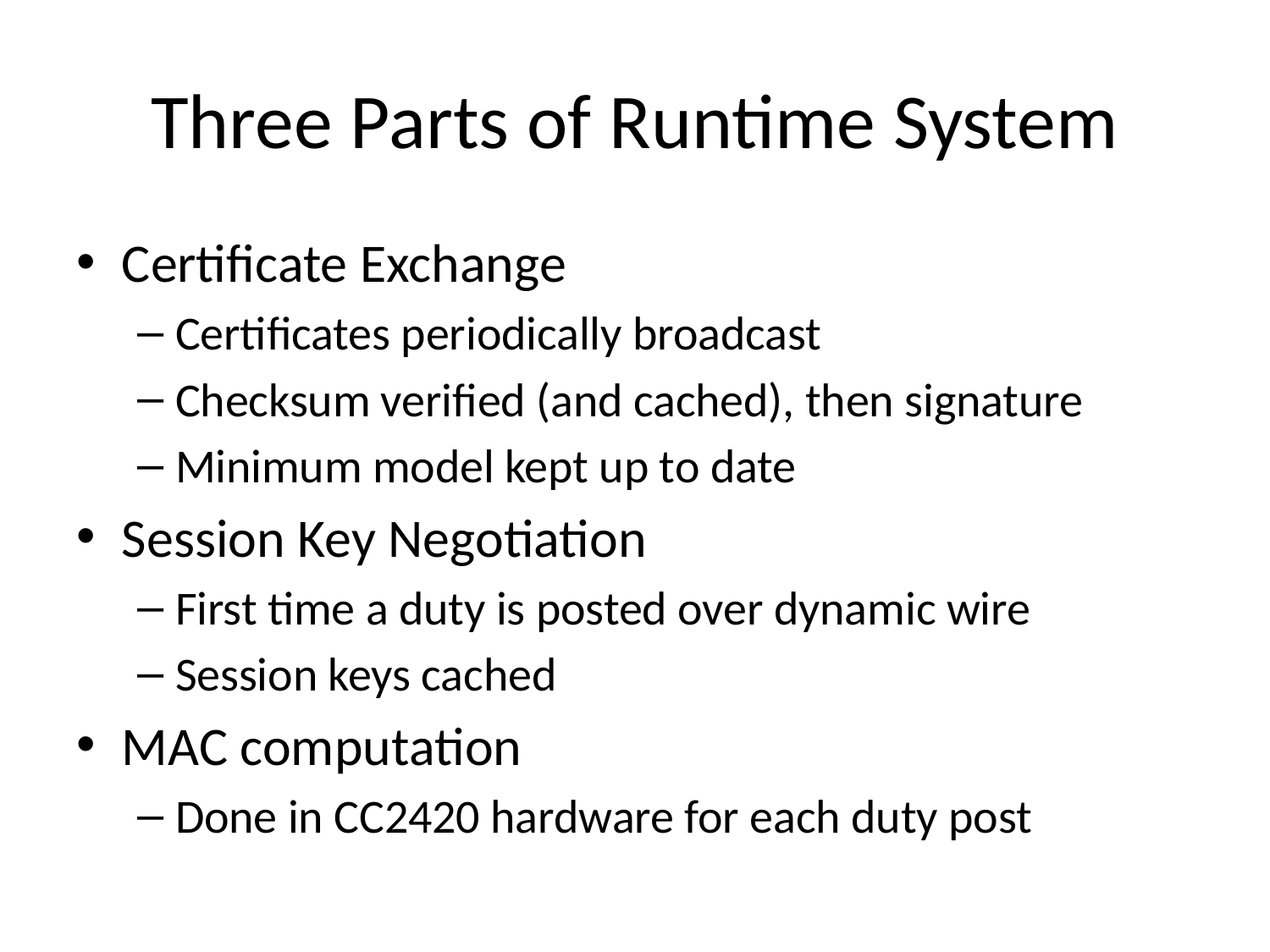

# Three Parts of Runtime System
Certificate Exchange
Certificates periodically broadcast
Checksum verified (and cached), then signature
Minimum model kept up to date
Session Key Negotiation
First time a duty is posted over dynamic wire
Session keys cached
MAC computation
Done in CC2420 hardware for each duty post